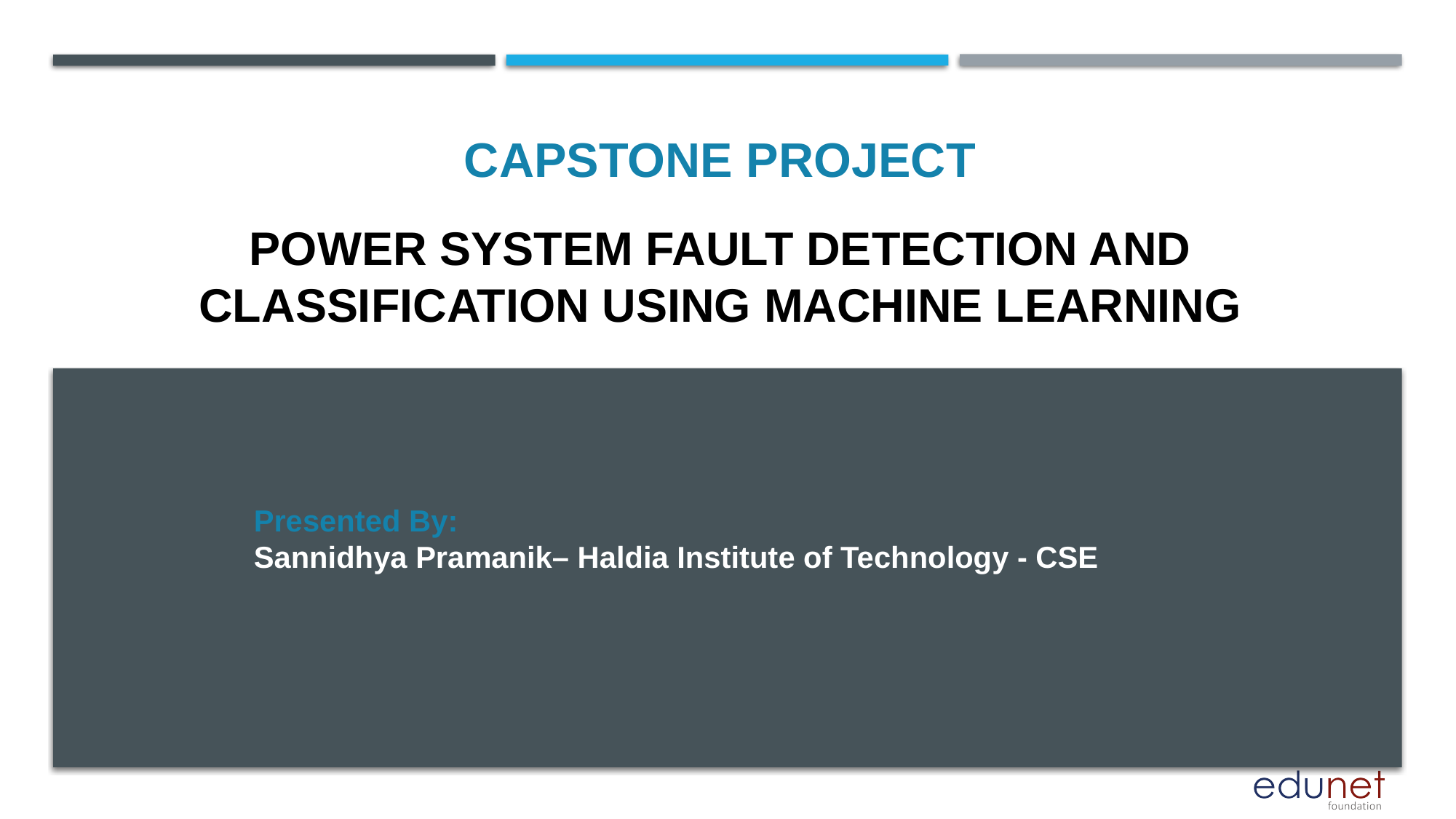

CAPSTONE PROJECT
# Power system fault detection and classification using machine learning
Presented By:
Sannidhya Pramanik– Haldia Institute of Technology - CSE